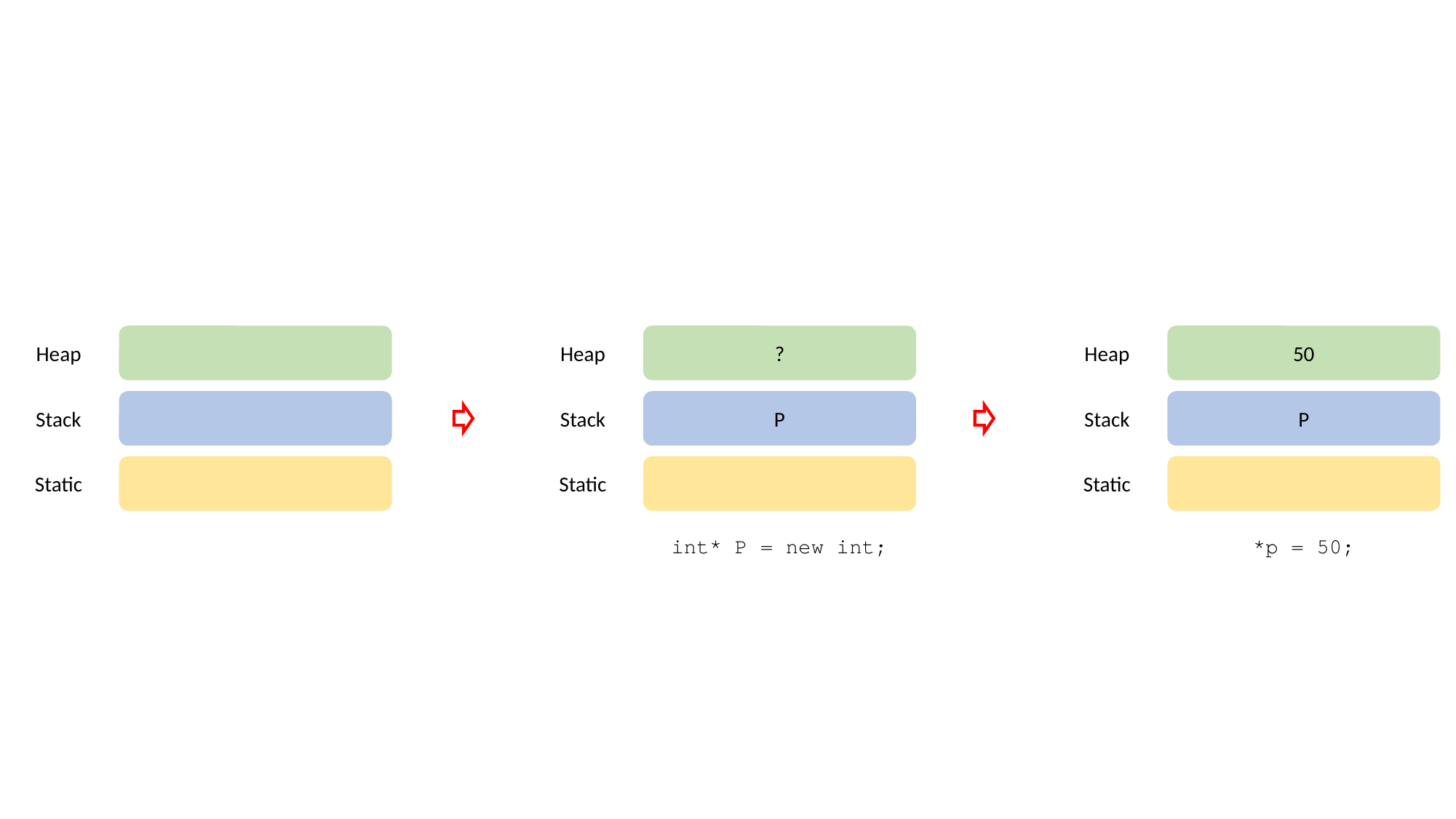

Heap

Heap
?
Heap
50
Stack

Stack
P
Stack
P

Static

Static

Static

int* P = new int;
*p = 50;